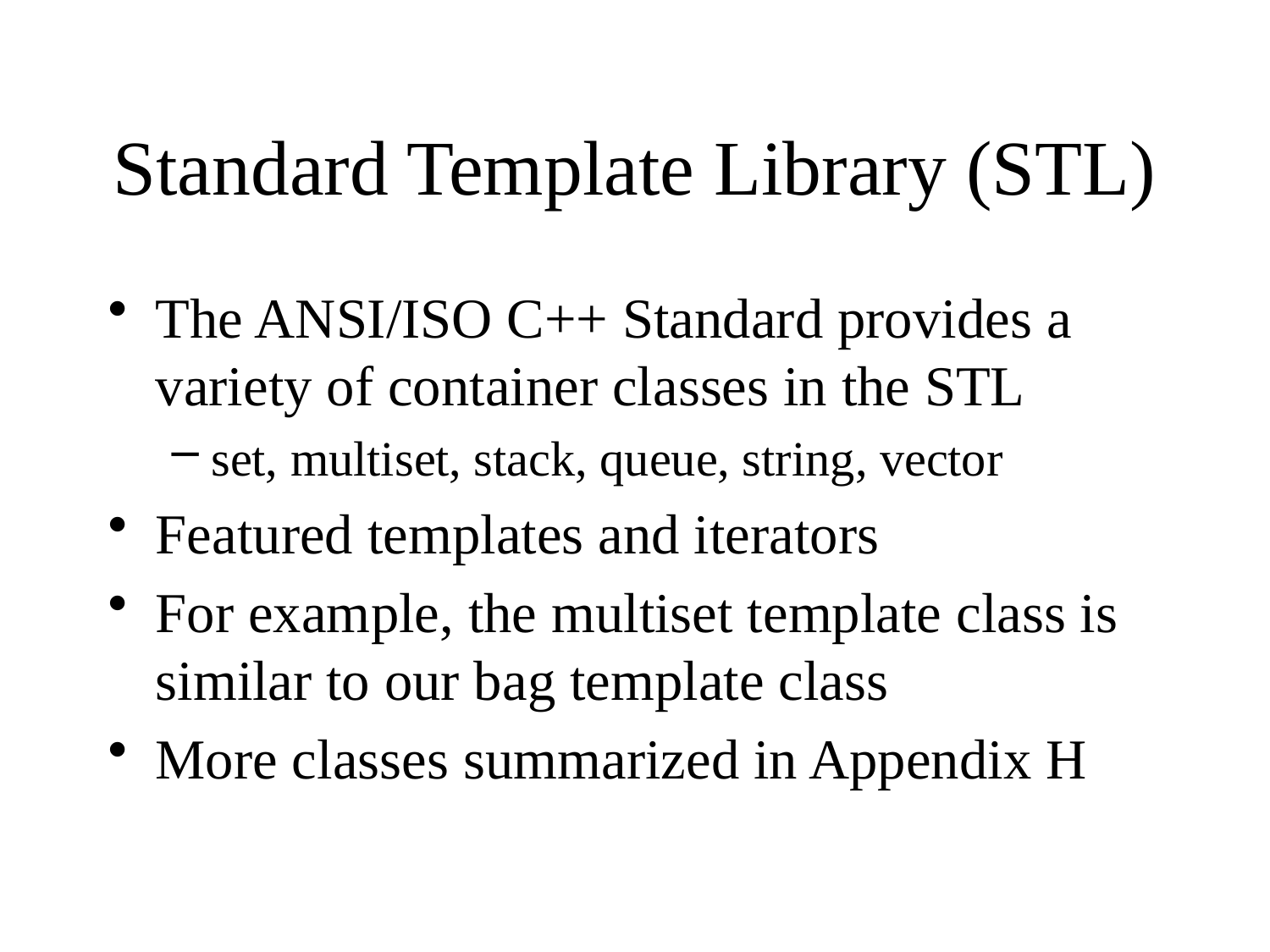

# Standard Template Library (STL)
The ANSI/ISO C++ Standard provides a variety of container classes in the STL
set, multiset, stack, queue, string, vector
Featured templates and iterators
For example, the multiset template class is similar to our bag template class
More classes summarized in Appendix H